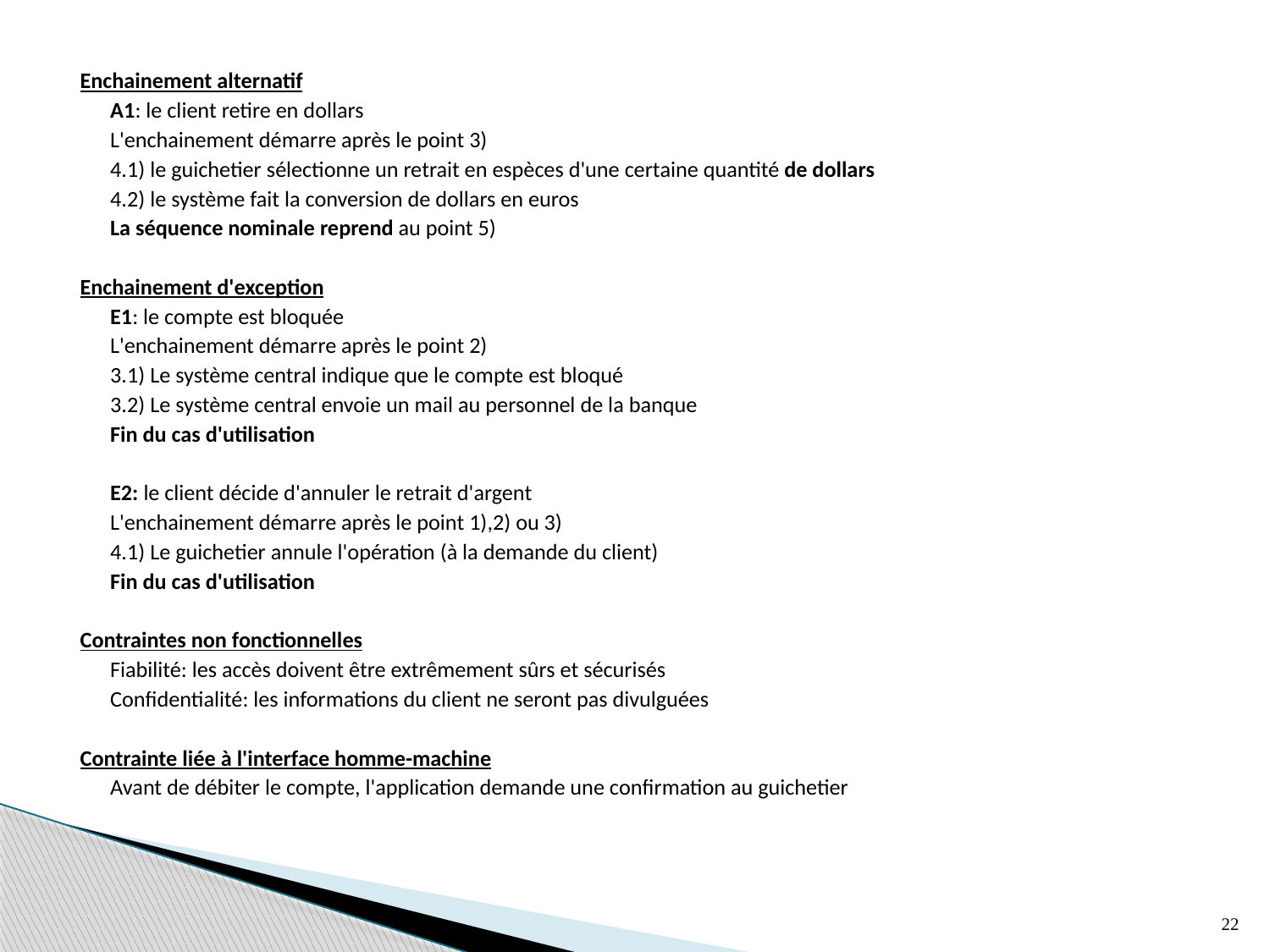

Enchainement alternatif
	A1: le client retire en dollars
	L'enchainement démarre après le point 3)
	4.1) le guichetier sélectionne un retrait en espèces d'une certaine quantité de dollars
	4.2) le système fait la conversion de dollars en euros
	La séquence nominale reprend au point 5)

Enchainement d'exception
	E1: le compte est bloquée
	L'enchainement démarre après le point 2)
	3.1) Le système central indique que le compte est bloqué
	3.2) Le système central envoie un mail au personnel de la banque
	Fin du cas d'utilisation

	E2: le client décide d'annuler le retrait d'argent
	L'enchainement démarre après le point 1),2) ou 3)
	4.1) Le guichetier annule l'opération (à la demande du client)
	Fin du cas d'utilisation

Contraintes non fonctionnelles
	Fiabilité: les accès doivent être extrêmement sûrs et sécurisés
	Confidentialité: les informations du client ne seront pas divulguées

Contrainte liée à l'interface homme-machine
	Avant de débiter le compte, l'application demande une confirmation au guichetier
22